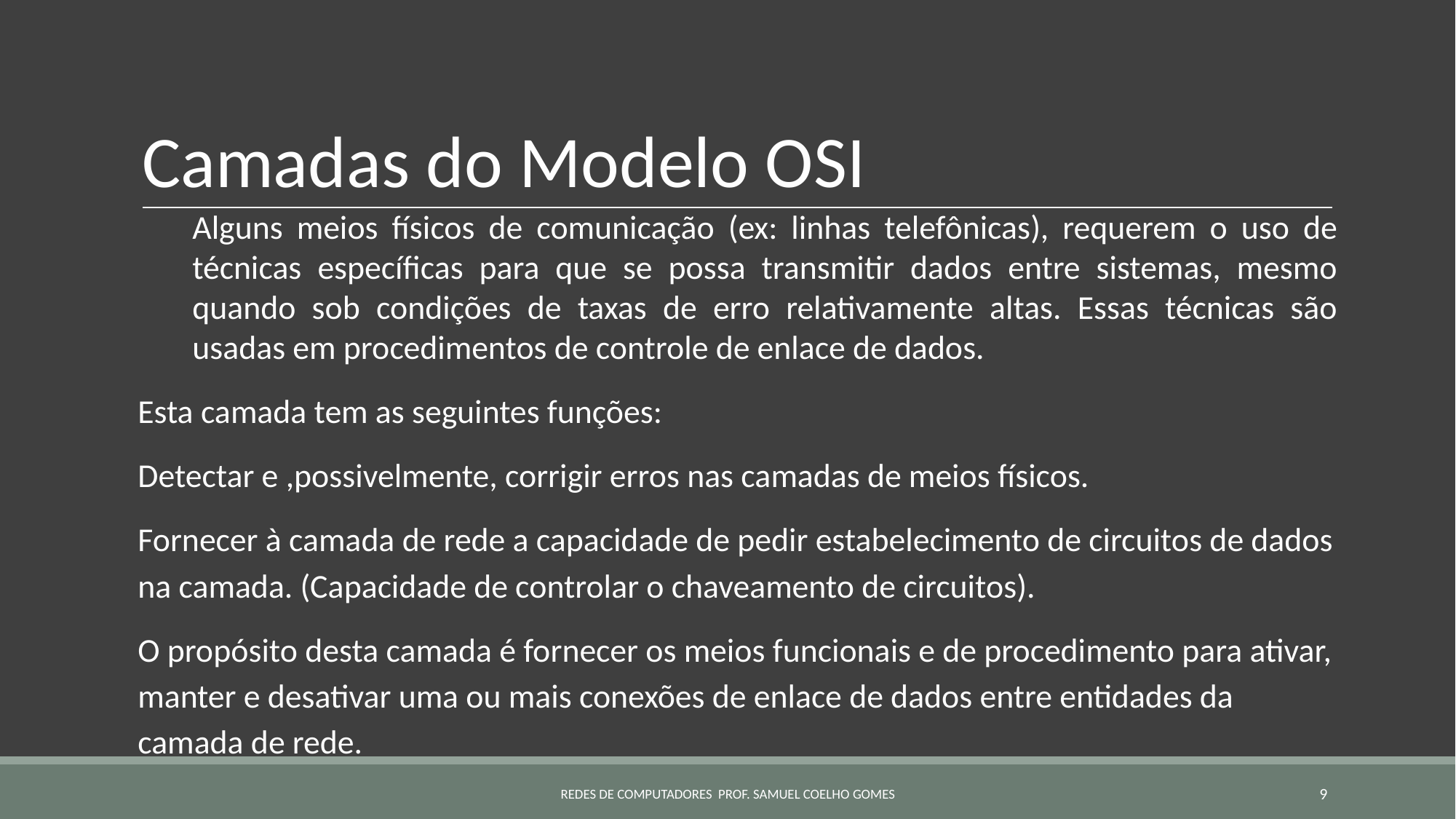

# Camadas do Modelo OSI
Alguns meios físicos de comunicação (ex: linhas telefônicas), requerem o uso de técnicas específicas para que se possa transmitir dados entre sistemas, mesmo quando sob condições de taxas de erro relativamente altas. Essas técnicas são usadas em procedimentos de controle de enlace de dados.
Esta camada tem as seguintes funções:
Detectar e ,possivelmente, corrigir erros nas camadas de meios físicos.
Fornecer à camada de rede a capacidade de pedir estabelecimento de circuitos de dados na camada. (Capacidade de controlar o chaveamento de circuitos).
O propósito desta camada é fornecer os meios funcionais e de procedimento para ativar, manter e desativar uma ou mais conexões de enlace de dados entre entidades da camada de rede.

REDES DE COMPUTADORES  PROF. SAMUEL COELHO GOMES
9